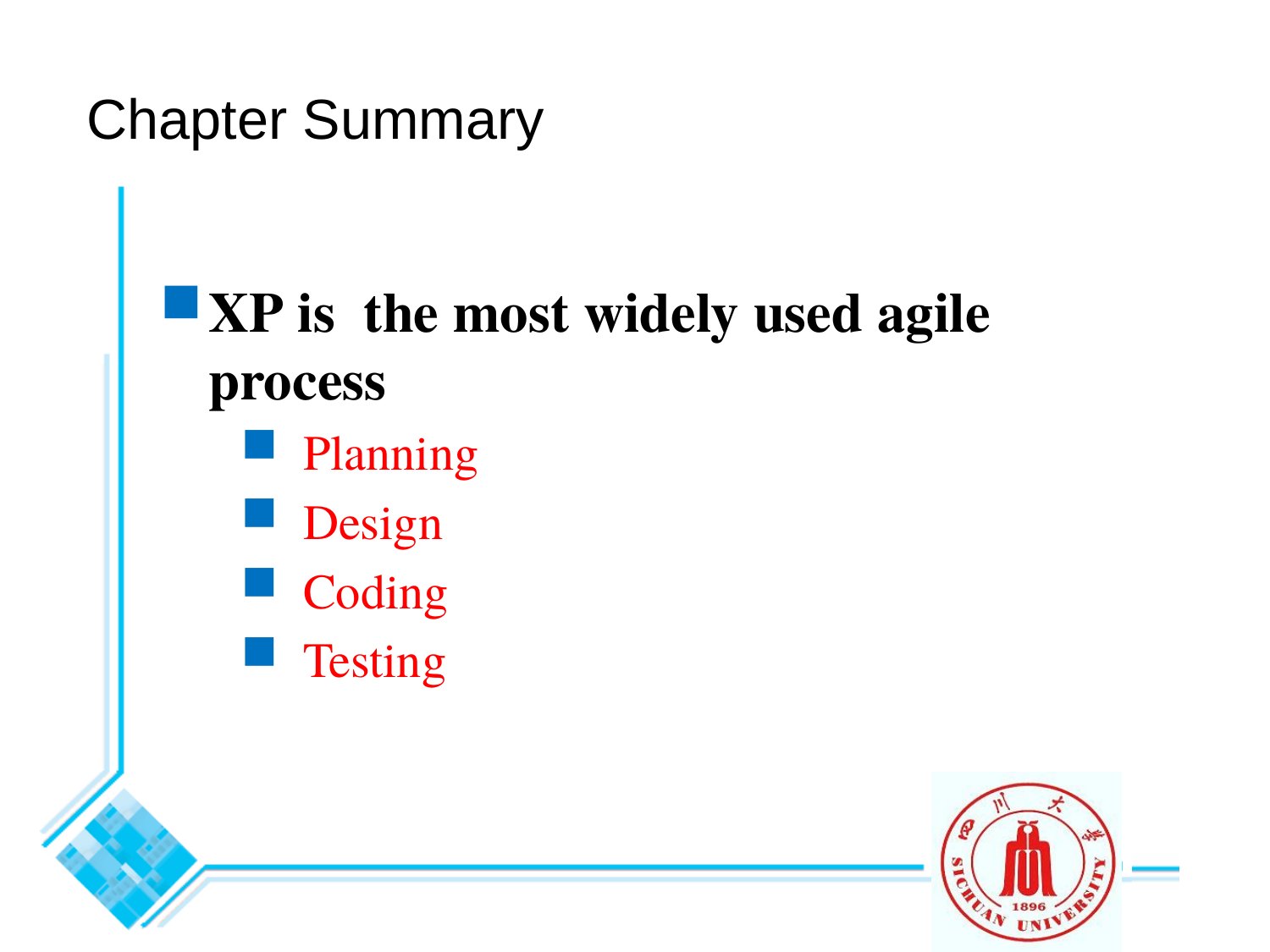

Chapter Summary

XP is  the most widely used agile process
  Planning
  Design
  Coding
  Testing